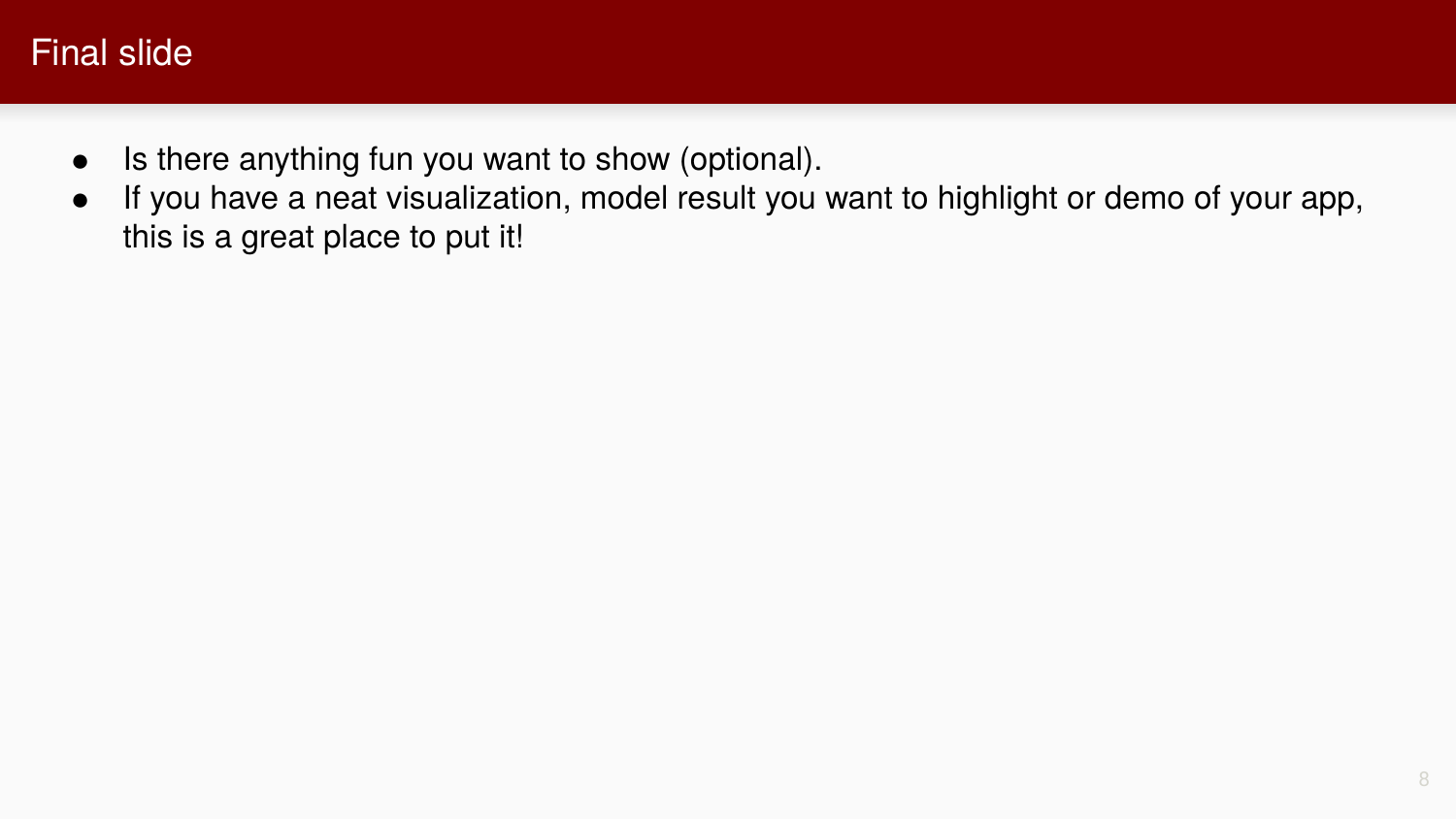

# Final slide
Is there anything fun you want to show (optional).
If you have a neat visualization, model result you want to highlight or demo of your app, this is a great place to put it!

8